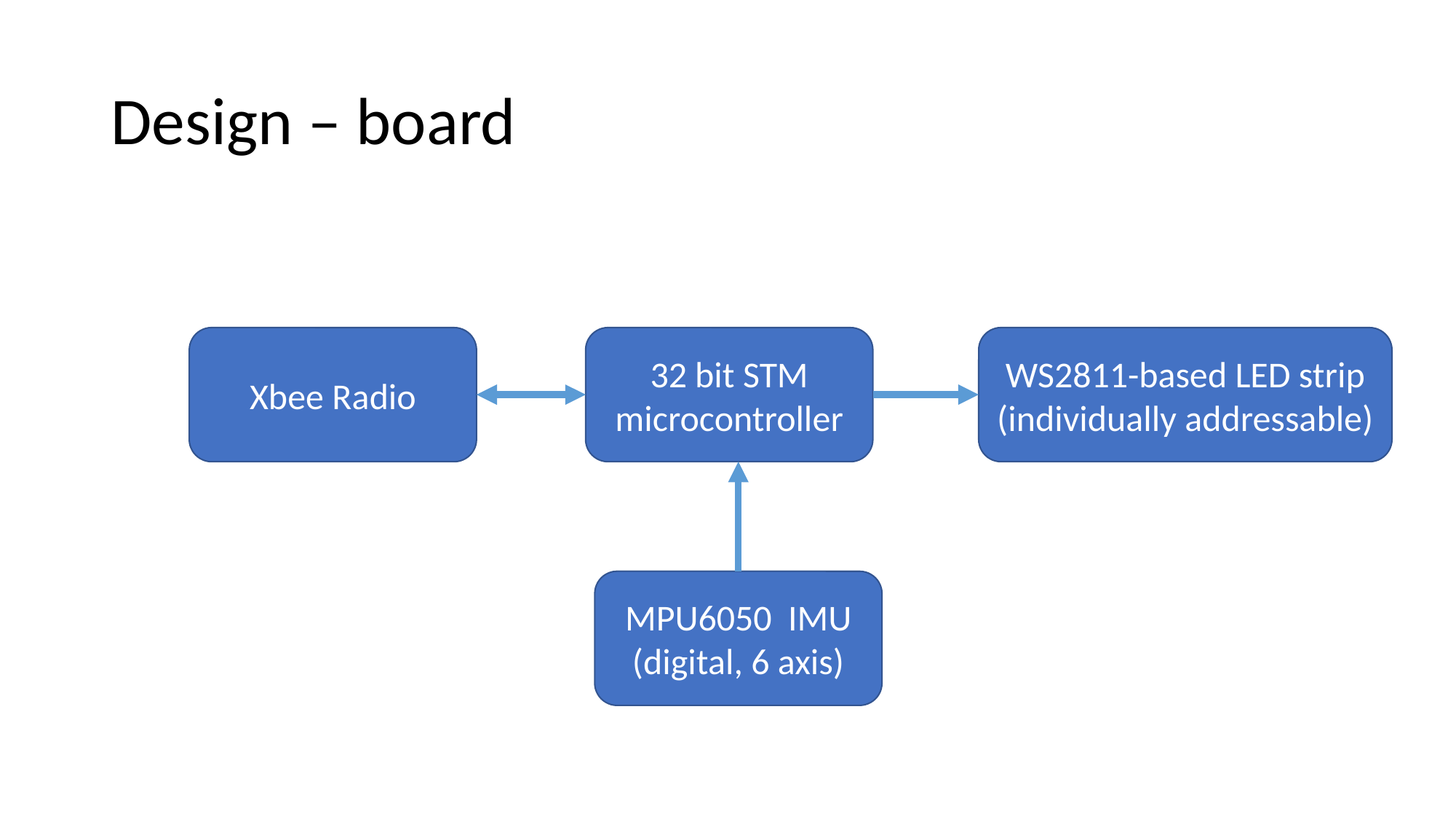

# Design – board

32 bit STM microcontroller
Xbee Radio
WS2811-based LED strip
(individually addressable)
MPU6050  IMU (digital, 6 axis)